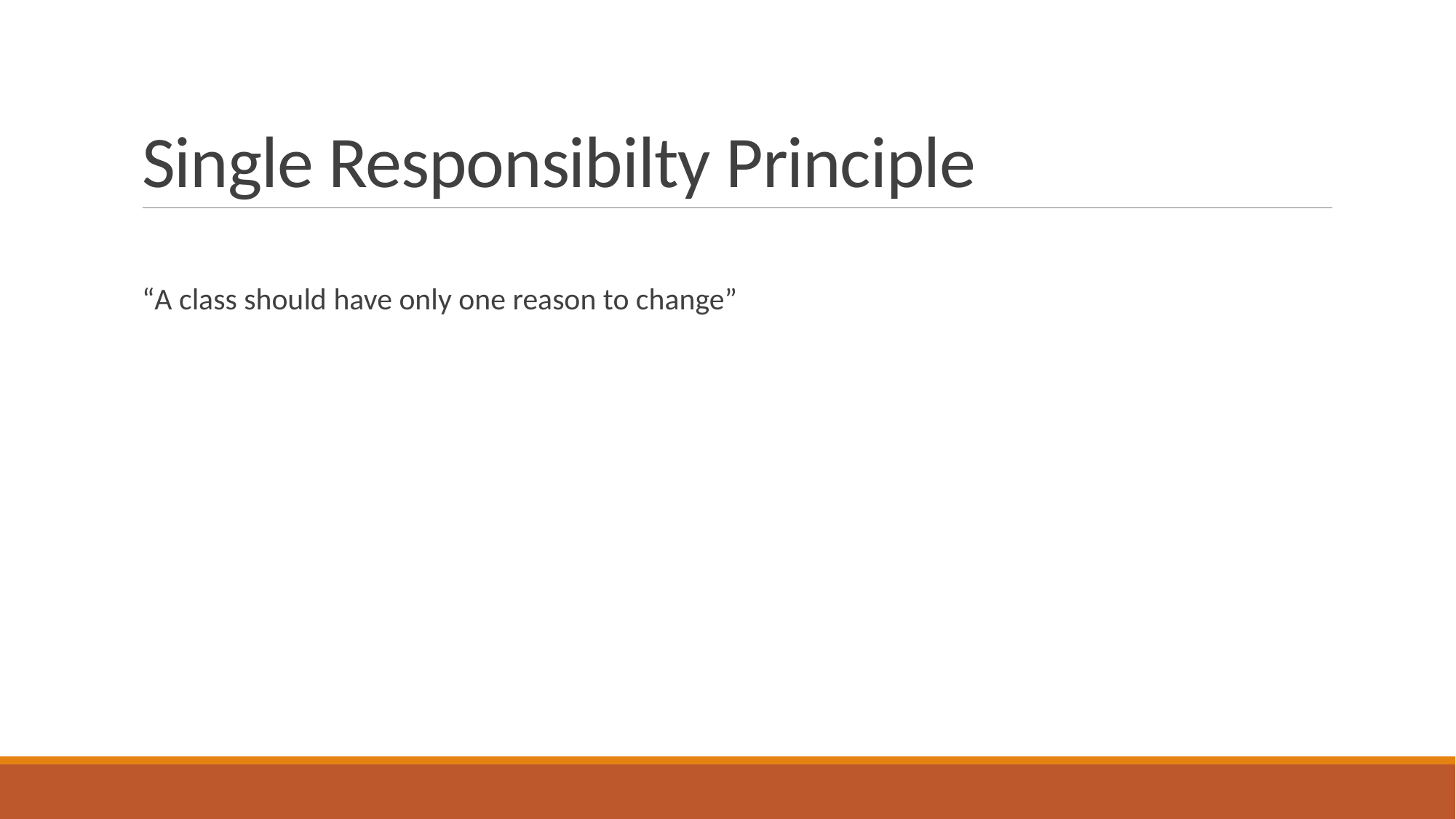

# Single Responsibilty Principle

“A class should have only one reason to change”